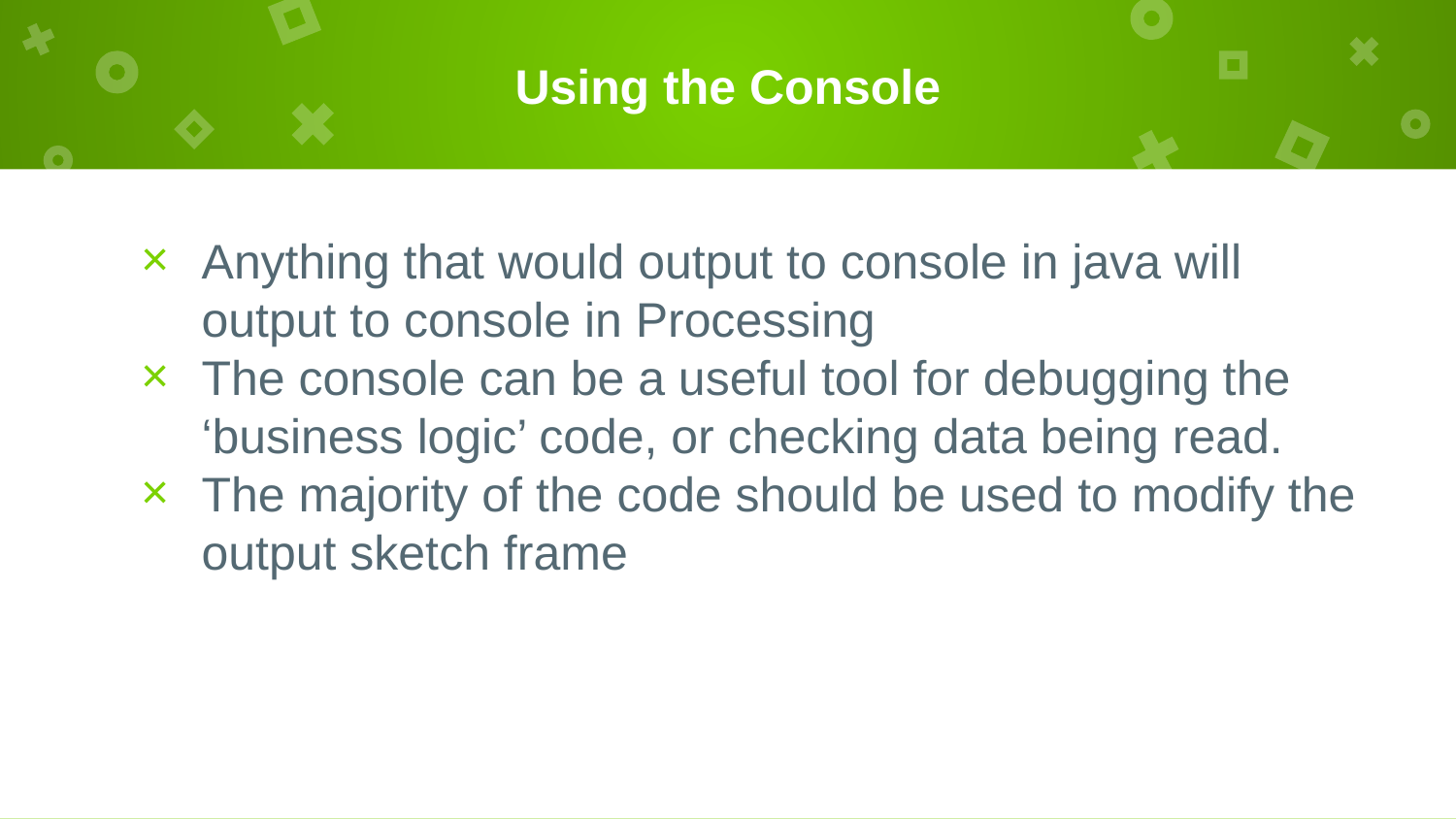

# Using the Console
Anything that would output to console in java will  output to console in Processing
The console can be a useful tool for debugging the ‘business logic’ code, or checking data being read.
The majority of the code should be used to modify the output sketch frame